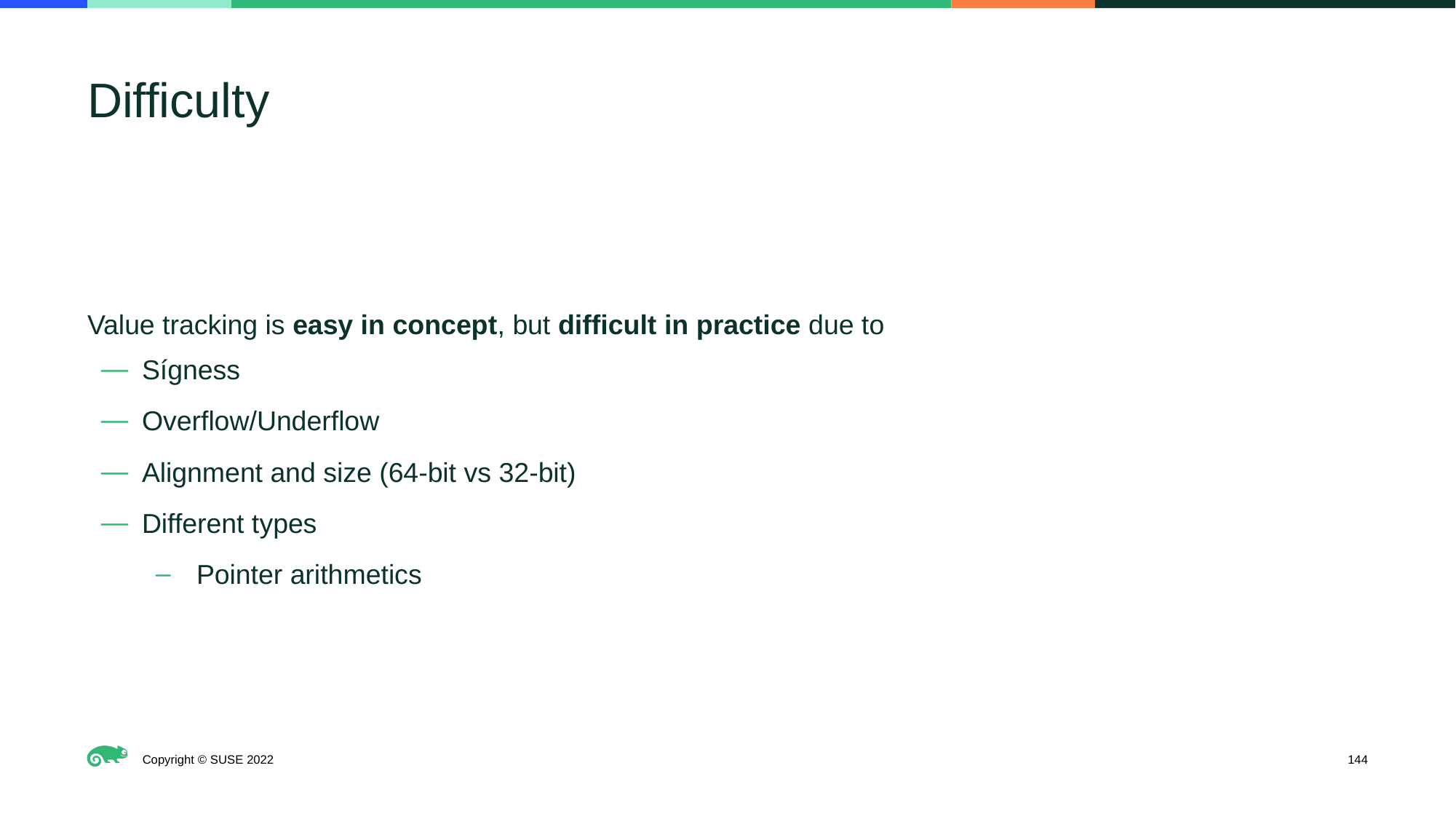

# Difficulty

Value tracking is easy in concept, but difficult in practice due to
Sígness
Overflow/Underflow
Alignment and size (64-bit vs 32-bit)
Different types
Pointer arithmetics
144